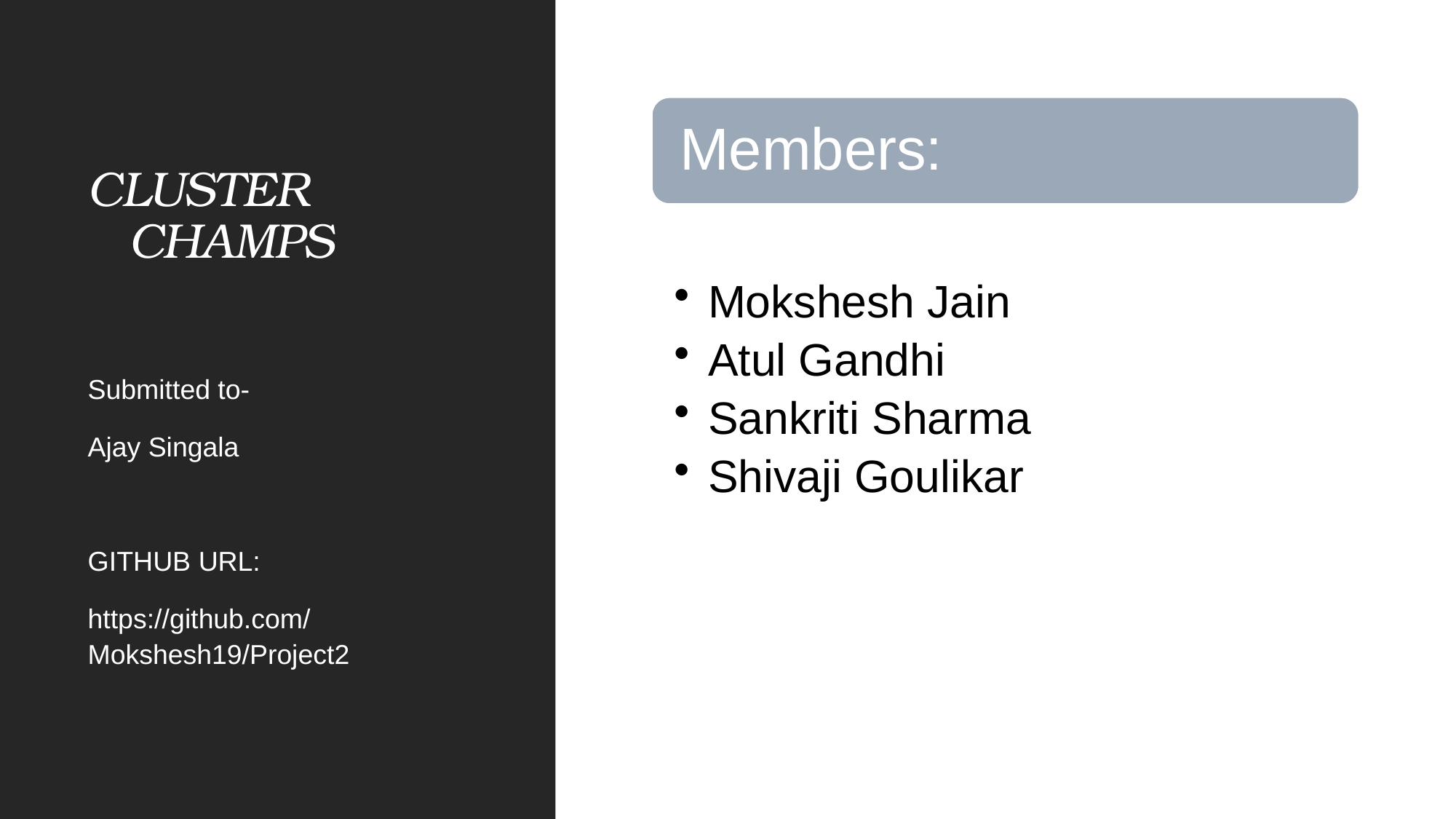

# CLUSTER CHAMPS
Members:
Mokshesh Jain
Atul Gandhi
Sankriti Sharma
Shivaji Goulikar
Submitted to-
Ajay Singala

GITHUB URL:
https://github.com/Mokshesh19/Project2